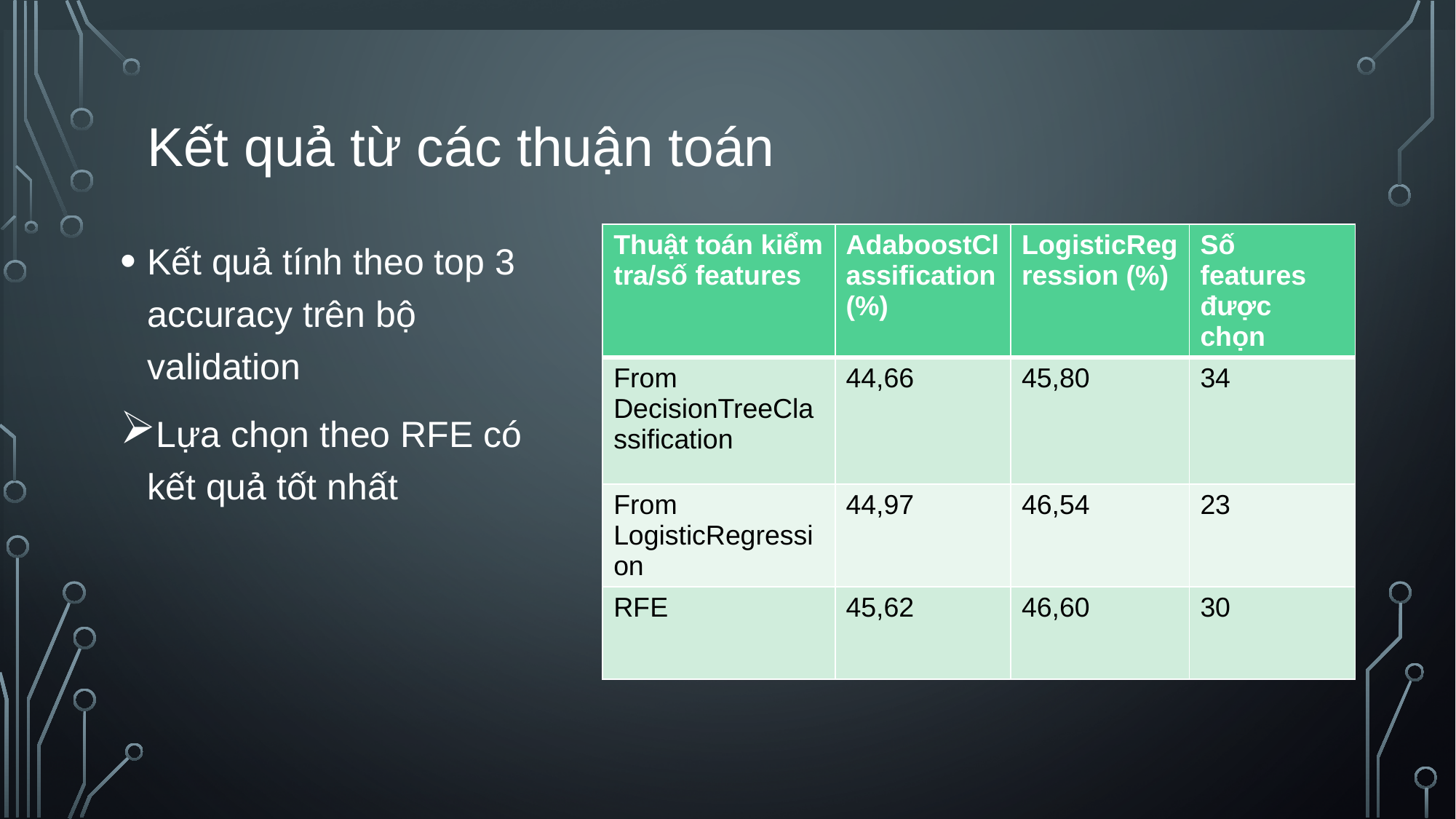

# Kết quả từ các thuận toán
Kết quả tính theo top 3 accuracy trên bộ validation
Lựa chọn theo RFE có kết quả tốt nhất
| Thuật toán kiểm tra/số features | AdaboostClassification (%) | LogisticRegression (%) | Số features được chọn |
| --- | --- | --- | --- |
| From DecisionTreeClassification | 44,66 | 45,80 | 34 |
| From LogisticRegression | 44,97 | 46,54 | 23 |
| RFE | 45,62 | 46,60 | 30 |